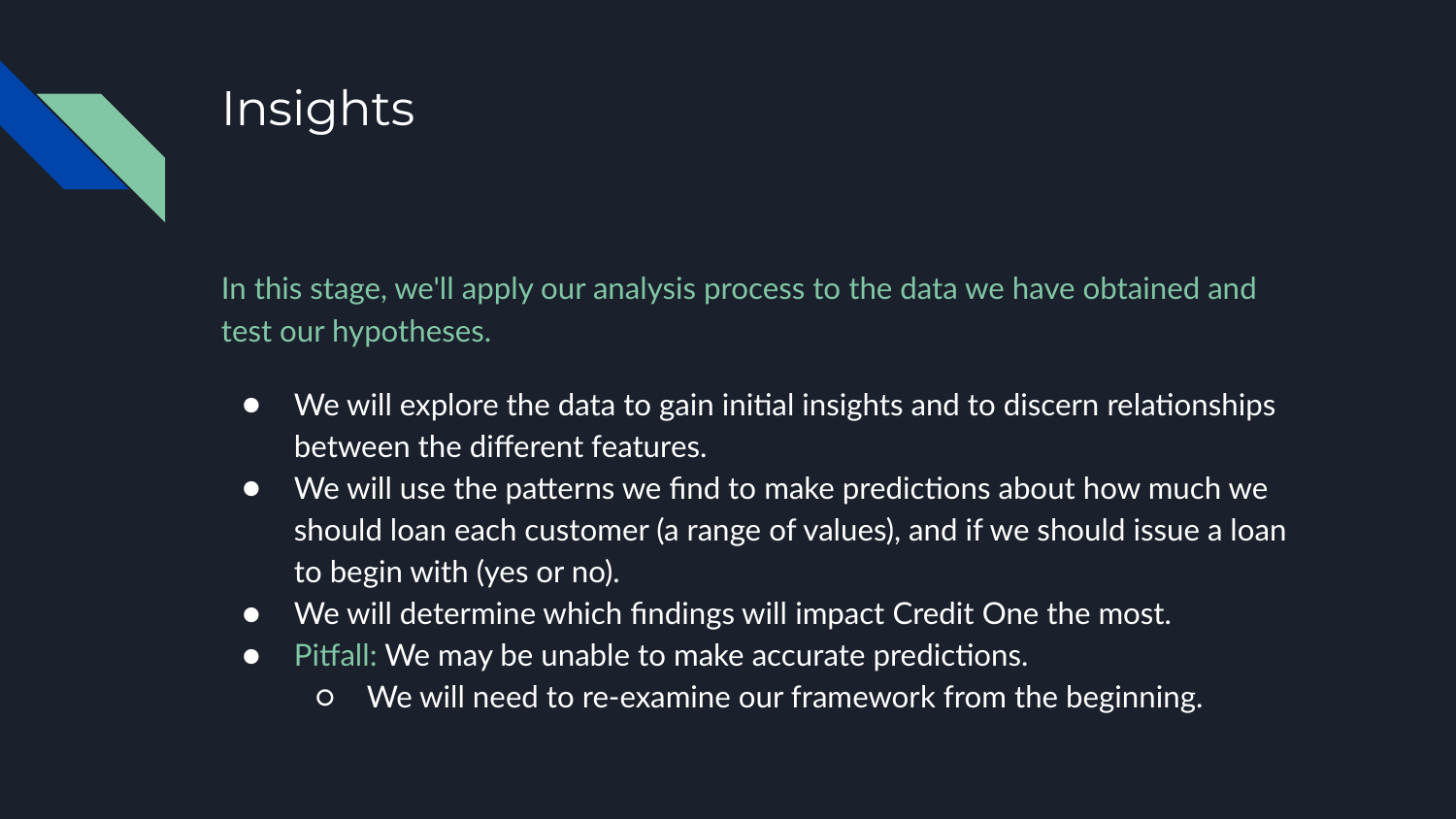

# Insights
In this stage, we'll apply our analysis process to the data we have obtained and test our hypotheses.
We will explore the data to gain initial insights and to discern relationships between the different features.
We will use the patterns we find to make predictions about how much we should loan each customer (a range of values), and if we should issue a loan to begin with (yes or no).
We will determine which findings will impact Credit One the most.
Pitfall: We may be unable to make accurate predictions.
We will need to re-examine our framework from the beginning.